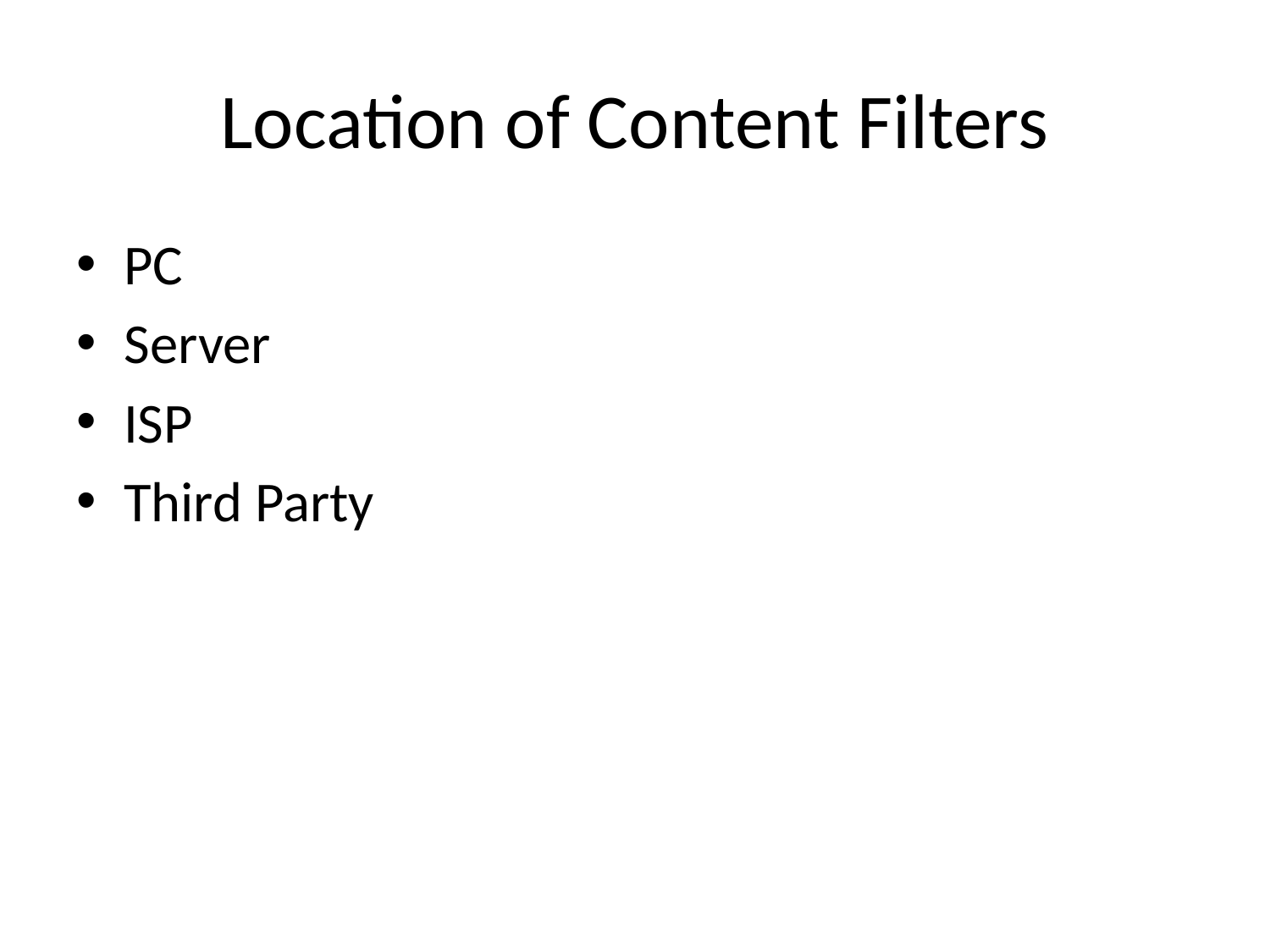

# Location of Content Filters
PC
Server
ISP
Third Party